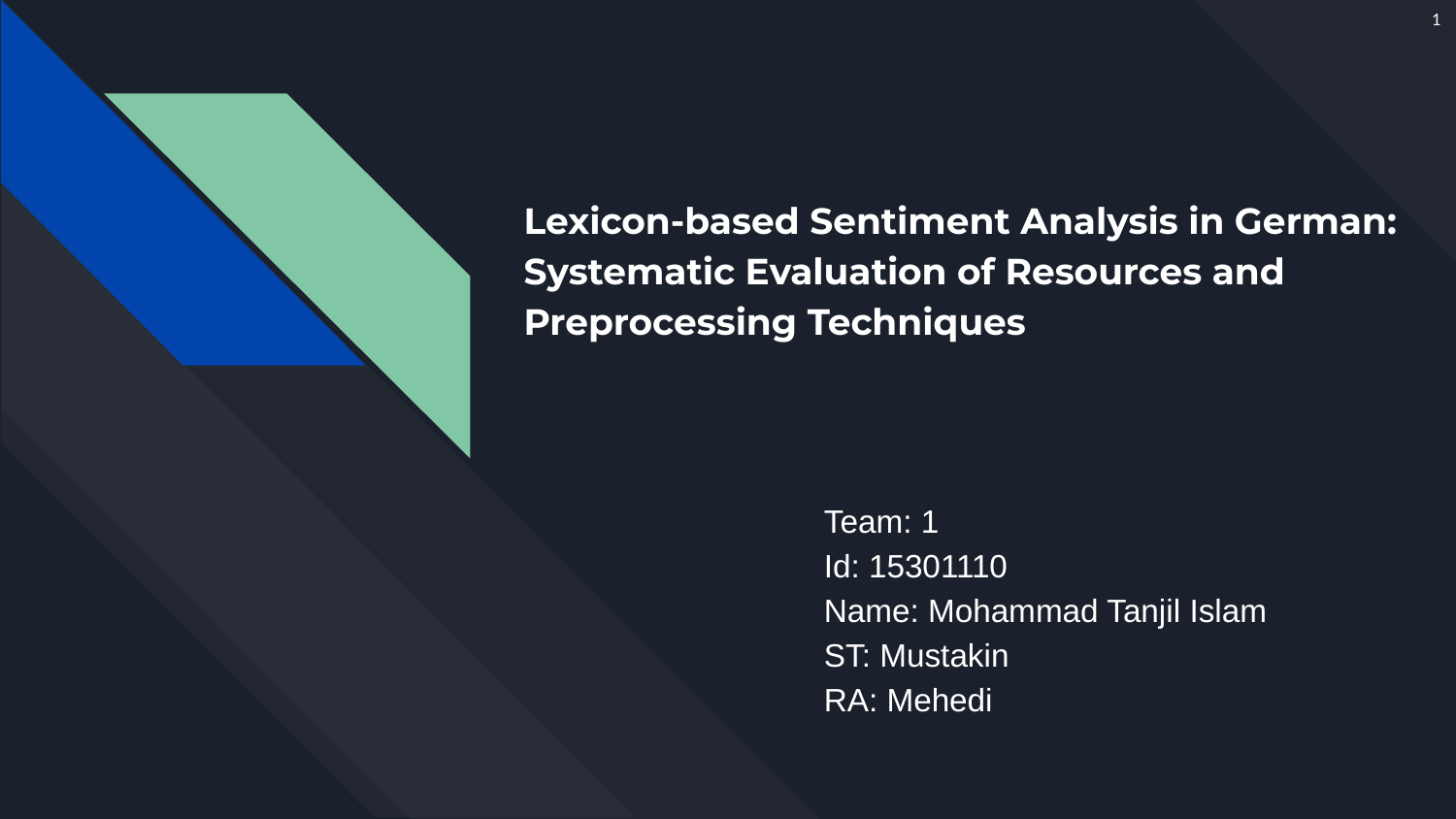

1
# Lexicon-based Sentiment Analysis in German: Systematic Evaluation of Resources and Preprocessing Techniques
Team: 1
Id: 15301110
Name: Mohammad Tanjil Islam
ST: Mustakin
RA: Mehedi